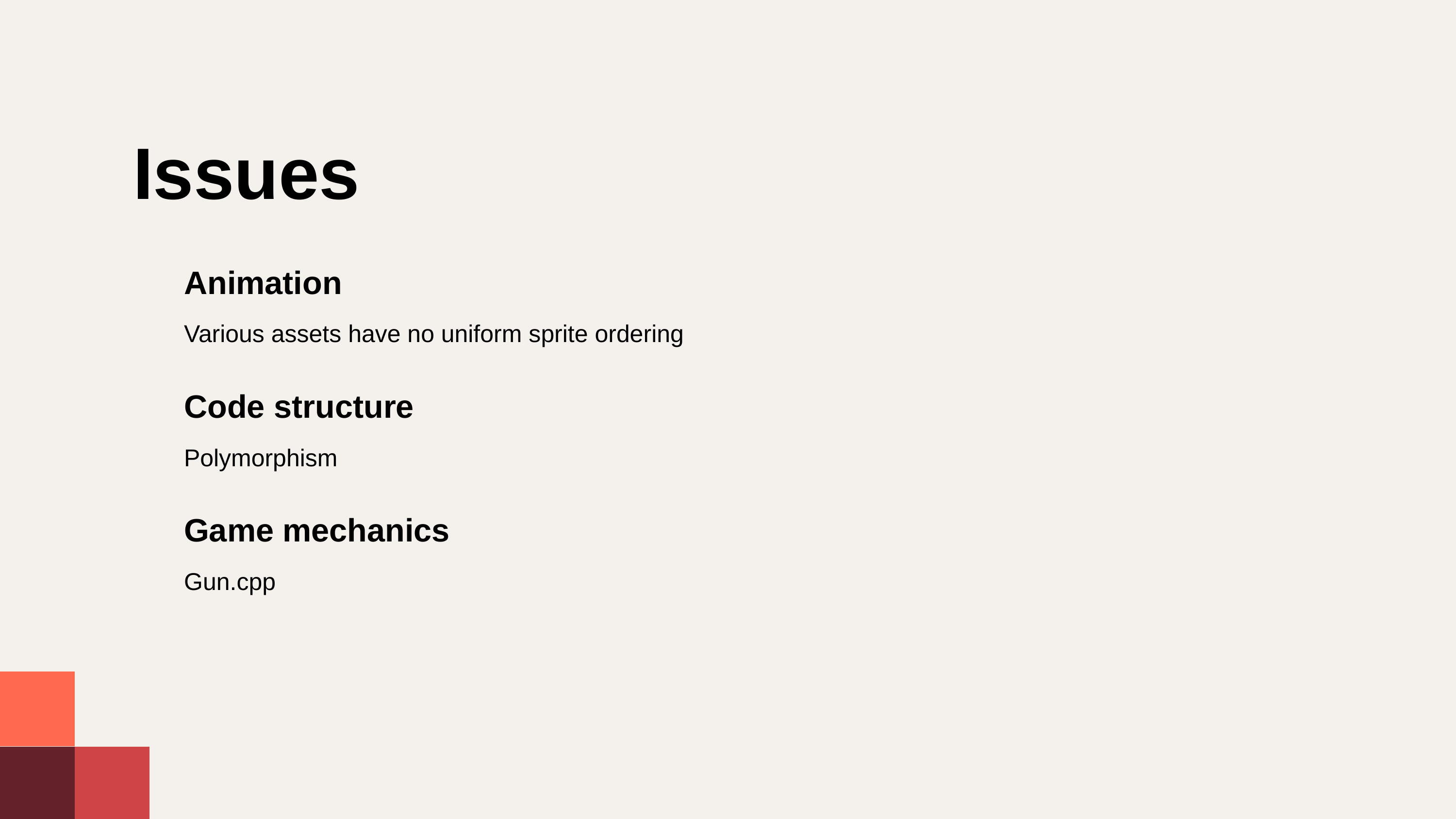

Issues
Animation
Various assets have no uniform sprite ordering
Code structure
Polymorphism
Game mechanics
Gun.cpp